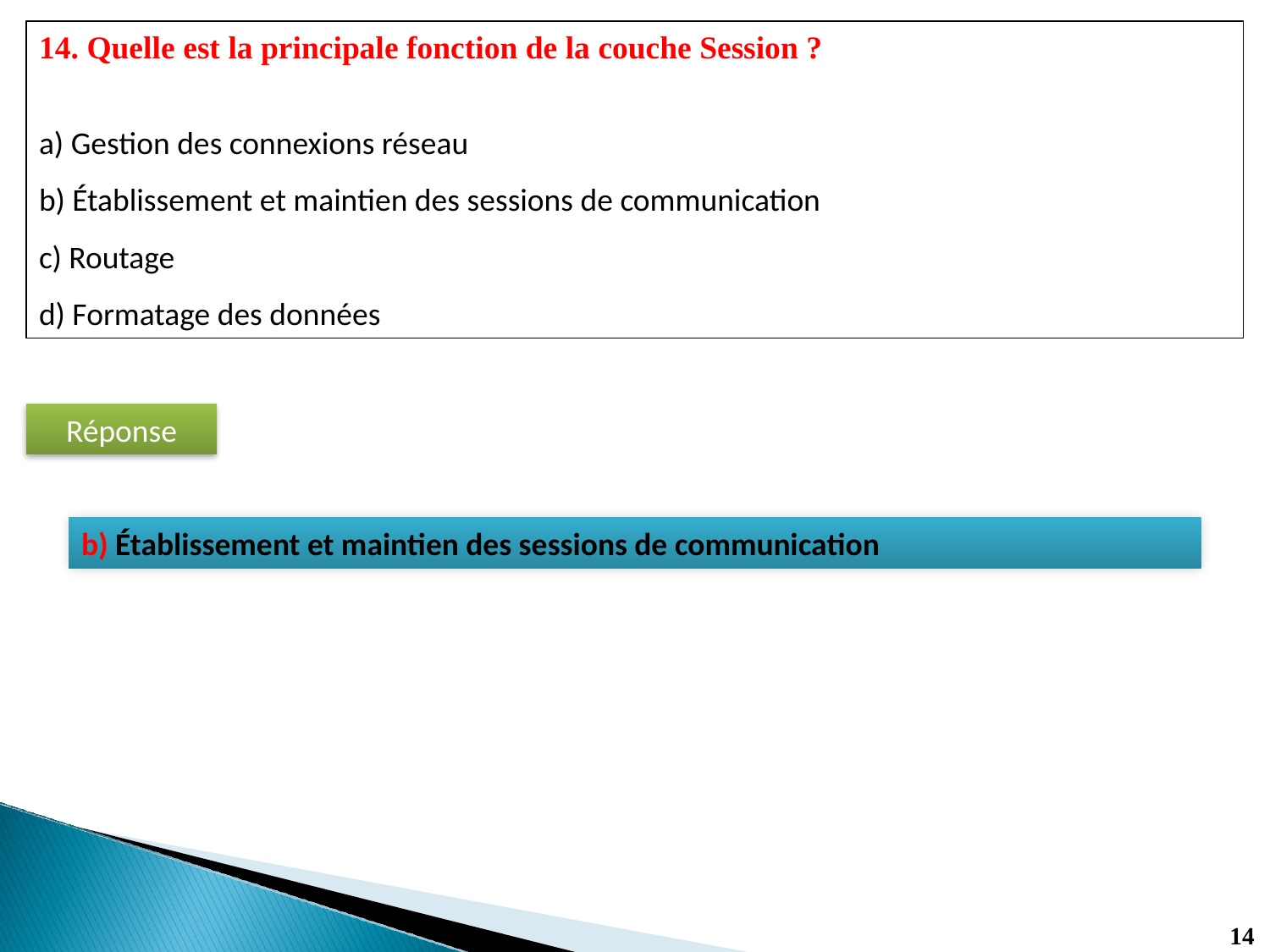

14. Quelle est la principale fonction de la couche Session ?

a) Gestion des connexions réseau
b) Établissement et maintien des sessions de communication
c) Routage
d) Formatage des données
Réponse
b) Établissement et maintien des sessions de communication
14